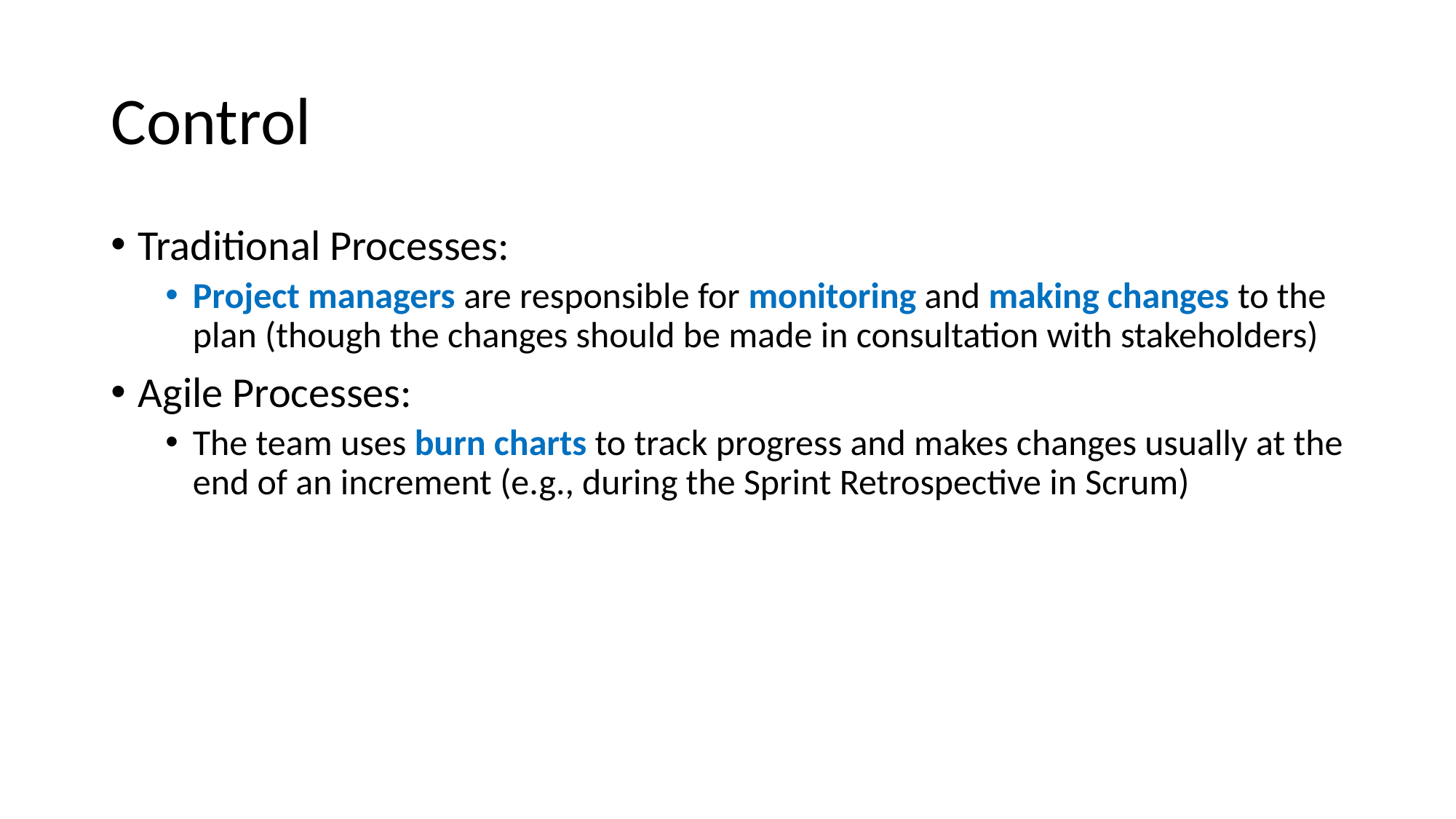

# Control
Traditional Processes:
Project managers are responsible for monitoring and making changes to the plan (though the changes should be made in consultation with stakeholders)
Agile Processes:
The team uses burn charts to track progress and makes changes usually at the end of an increment (e.g., during the Sprint Retrospective in Scrum)